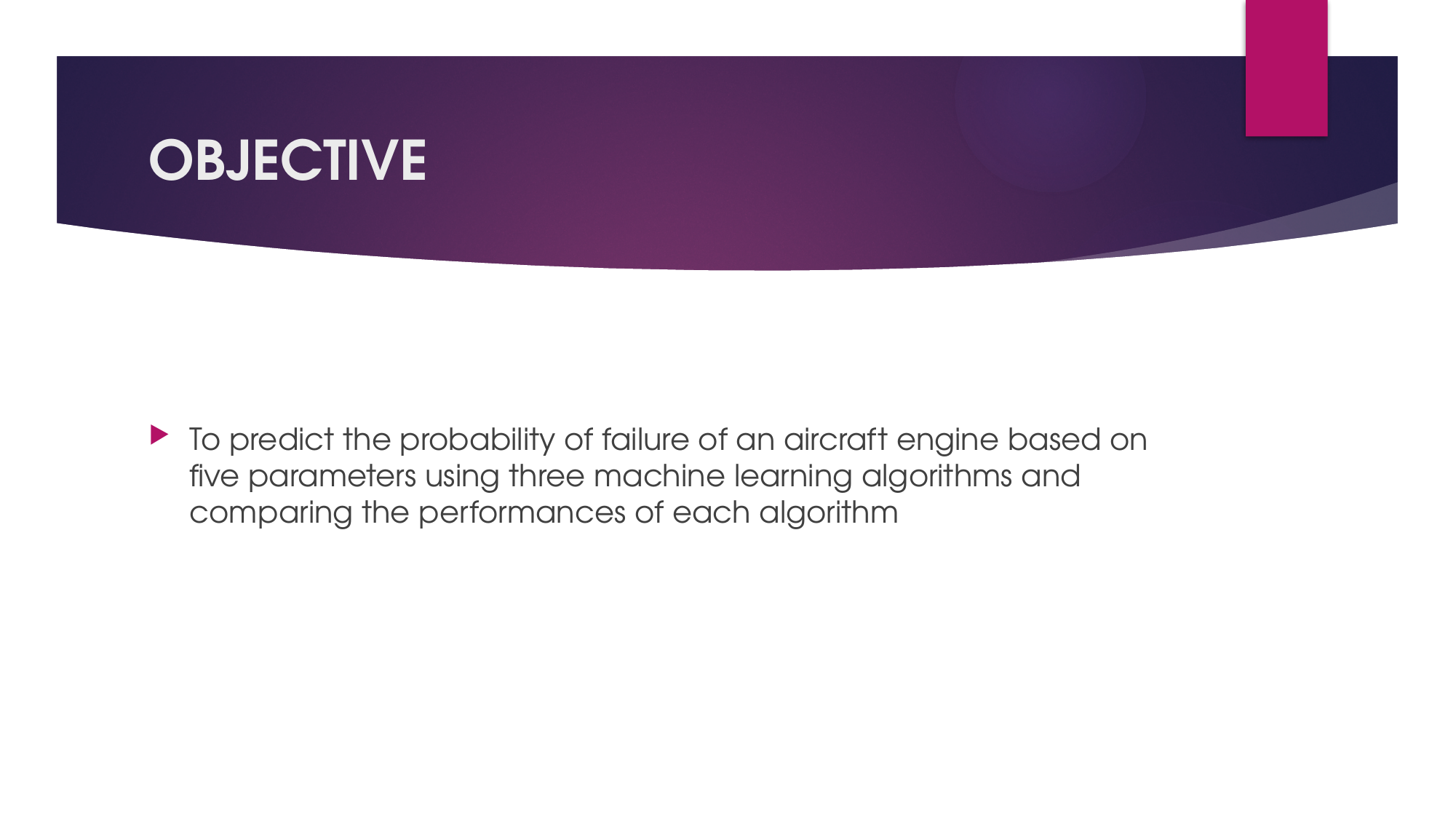

# OBJECTIVE

To predict the probability of failure of an aircraft engine based on five parameters using three machine learning algorithms and comparing the performances of each algorithm